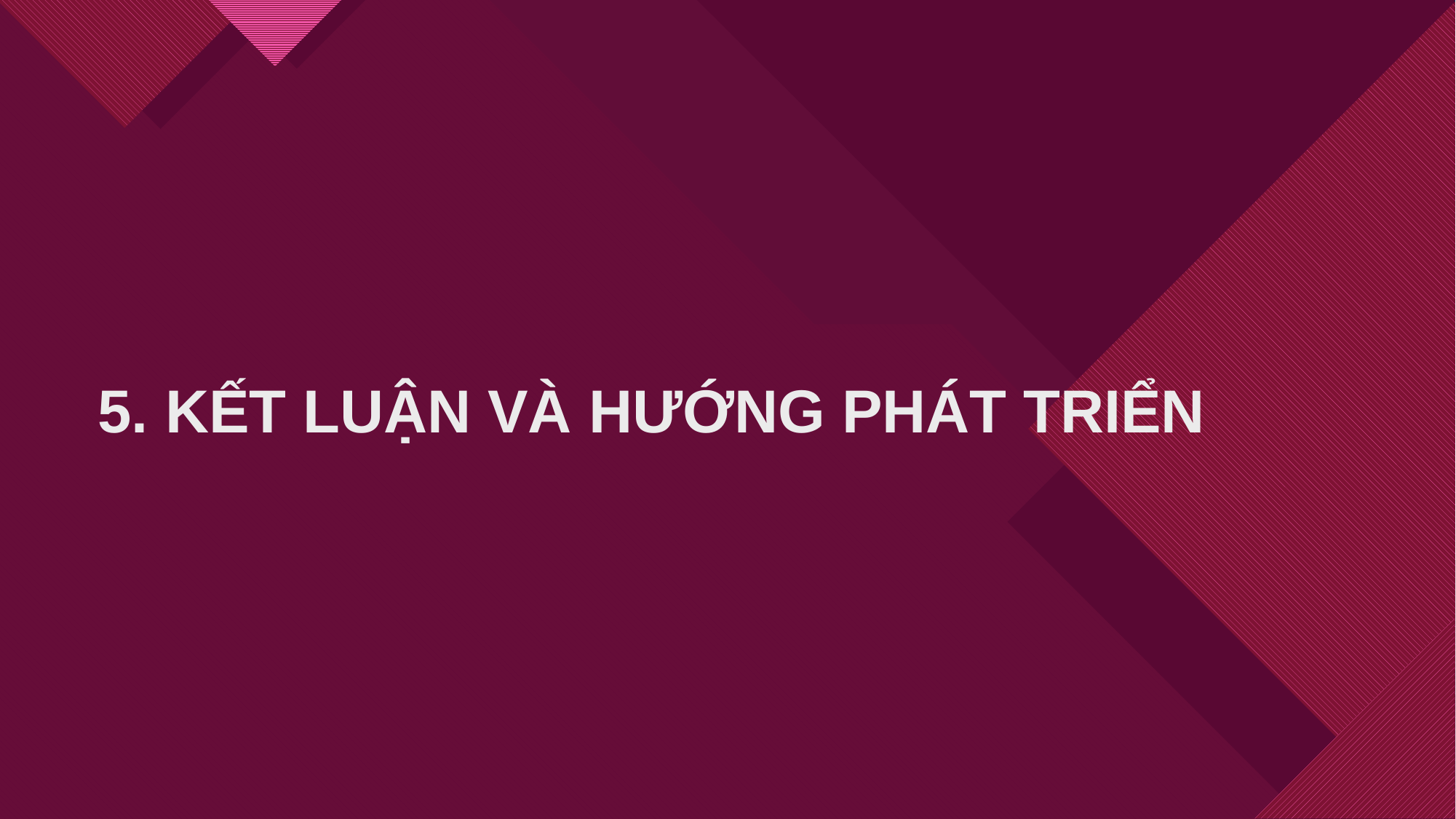

# 5. KẾT LUẬN VÀ HƯỚNG PHÁT TRIỂN